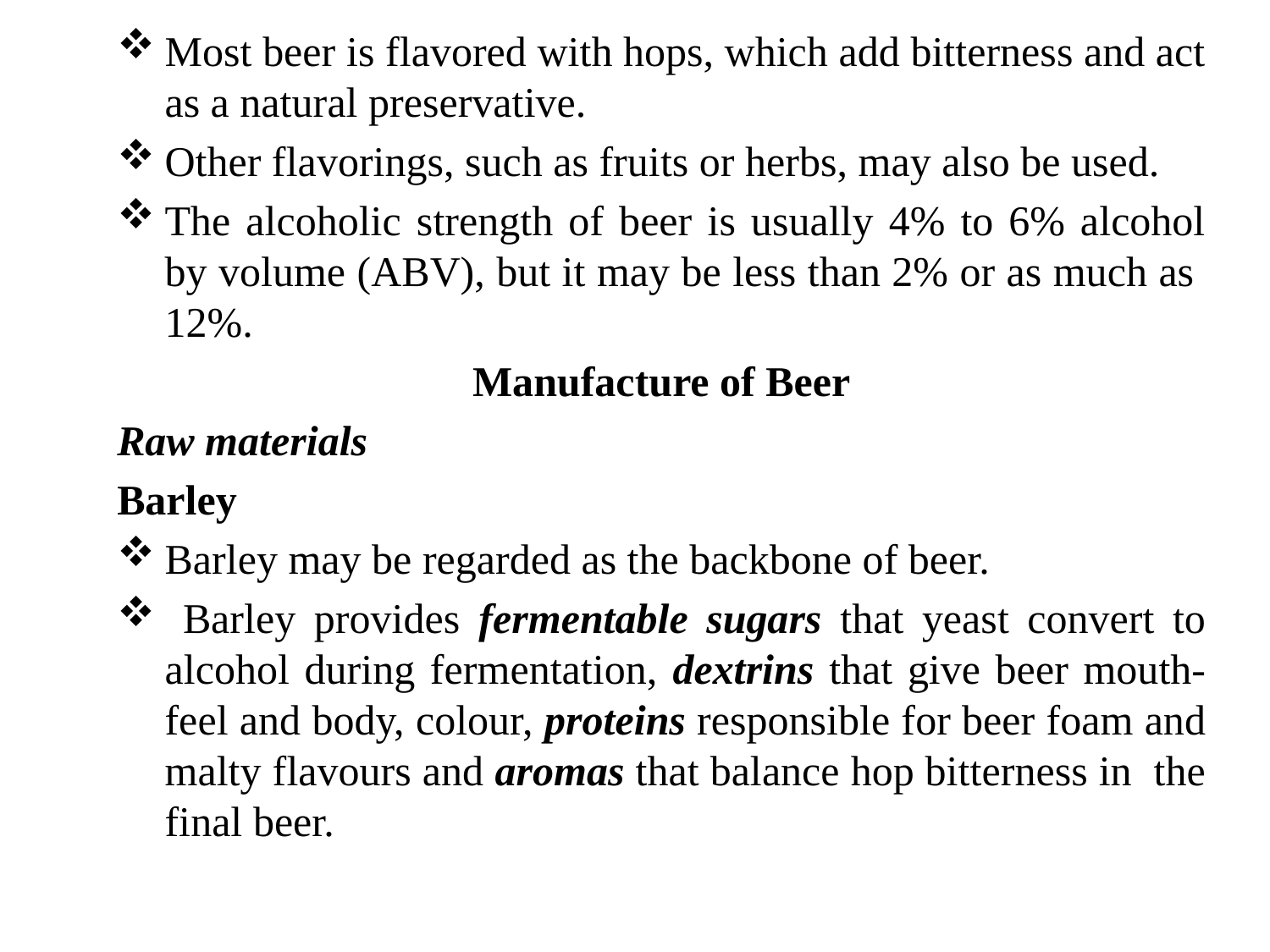

Most beer is flavored with hops, which add bitterness and act as a natural preservative.
Other flavorings, such as fruits or herbs, may also be used.
The alcoholic strength of beer is usually 4% to 6% alcohol by volume (ABV), but it may be less than 2% or as much as  12%.
Manufacture of Beer
Raw materials
Barley
Barley may be regarded as the backbone of beer.
 Barley provides fermentable sugars that yeast convert to alcohol during fermentation, dextrins that give beer mouth-feel and body, colour, proteins responsible for beer foam and malty flavours and aromas that balance hop bitterness in  the final beer.